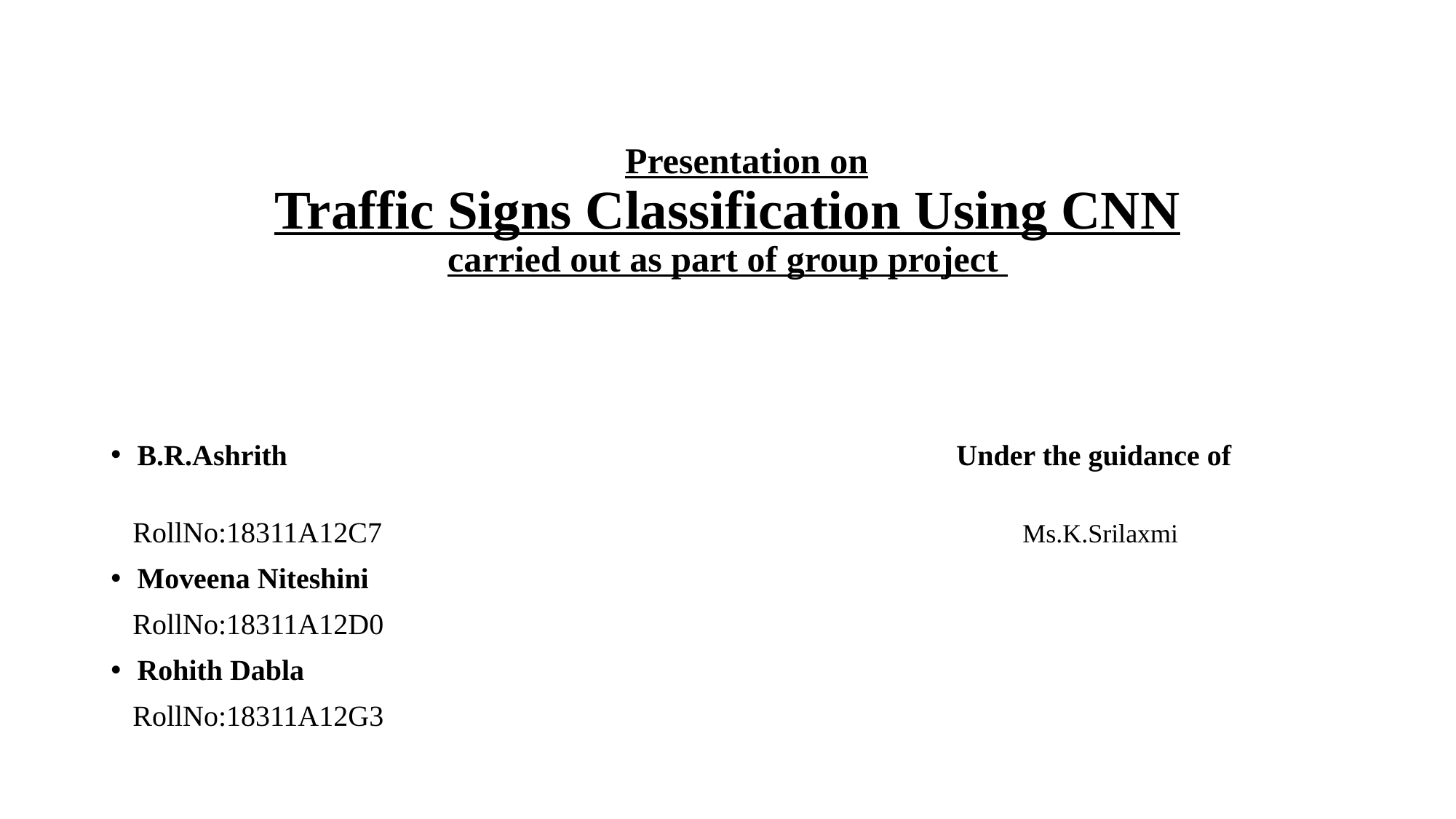

# Presentation on Traffic Signs Classification Using CNN carried out as part of group project
B.R.Ashrith                                                                                            Under the guidance of
   RollNo:18311A12C7                                                                                        Ms.K.Srilaxmi
Moveena Niteshini
   RollNo:18311A12D0
Rohith Dabla
   RollNo:18311A12G3